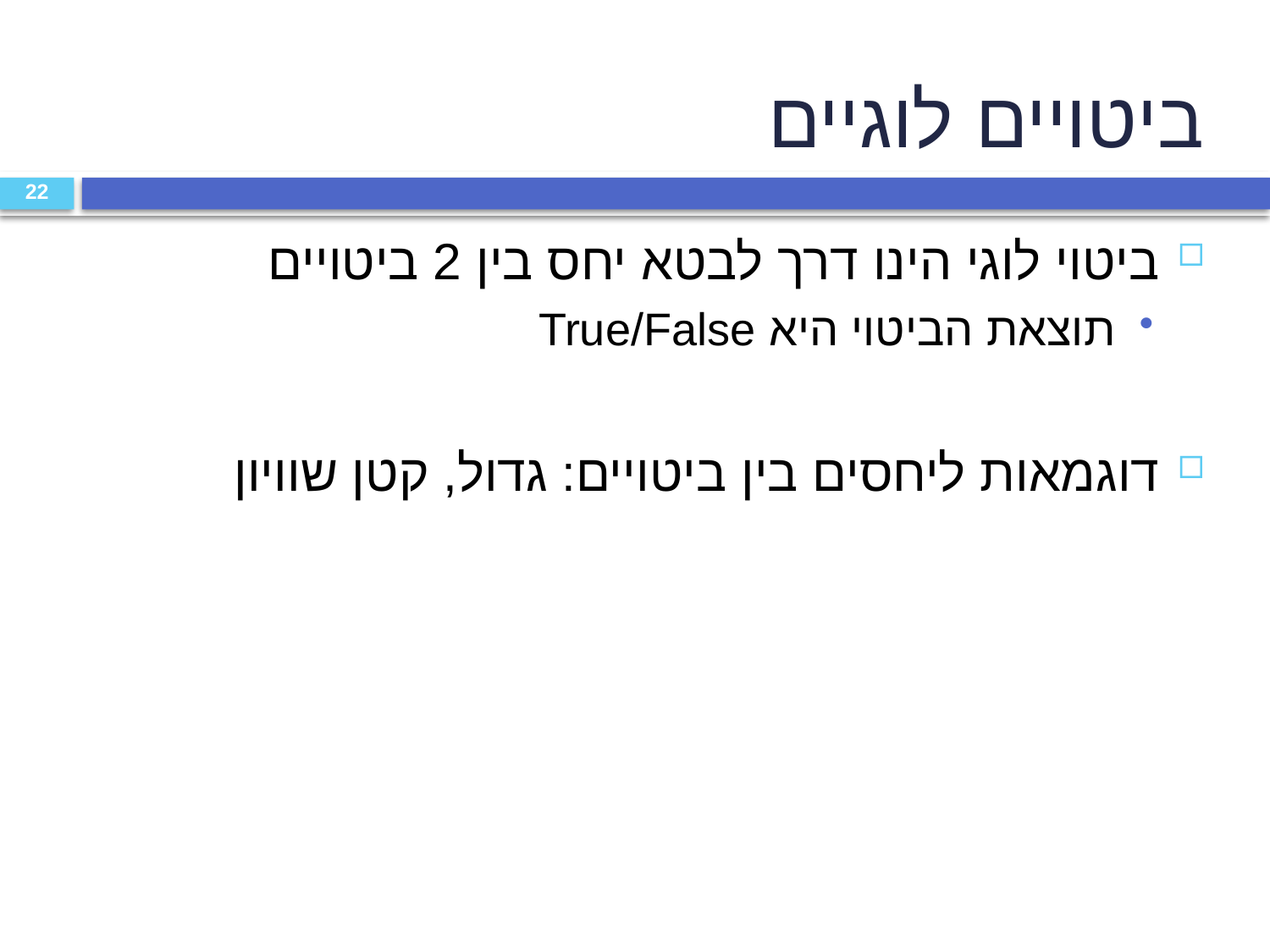

ביטויים לוגיים
ביטוי לוגי הינו דרך לבטא יחס בין 2 ביטויים
תוצאת הביטוי היא True/False

דוגמאות ליחסים בין ביטויים: גדול, קטן שוויון

22